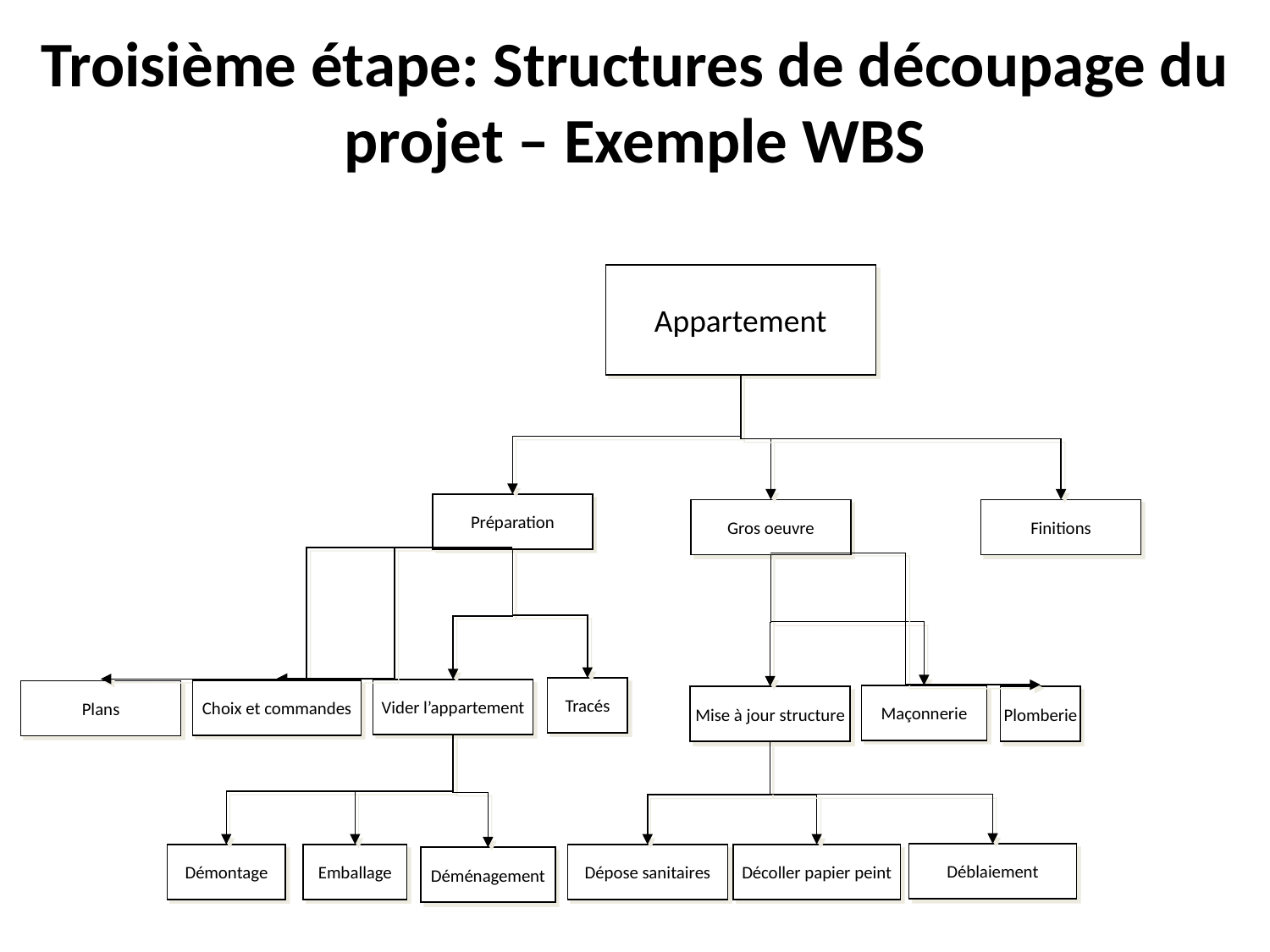

# Troisième étape: Structures de découpage du projet – Exemple WBS
Appartement
Préparation
Gros oeuvre
Finitions
Tracés
Vider l’appartement
Choix et commandes
Plans
Maçonnerie
Mise à jour structure
Plomberie
Déblaiement
Démontage
Emballage
Dépose sanitaires
Décoller papier peint
Déménagement